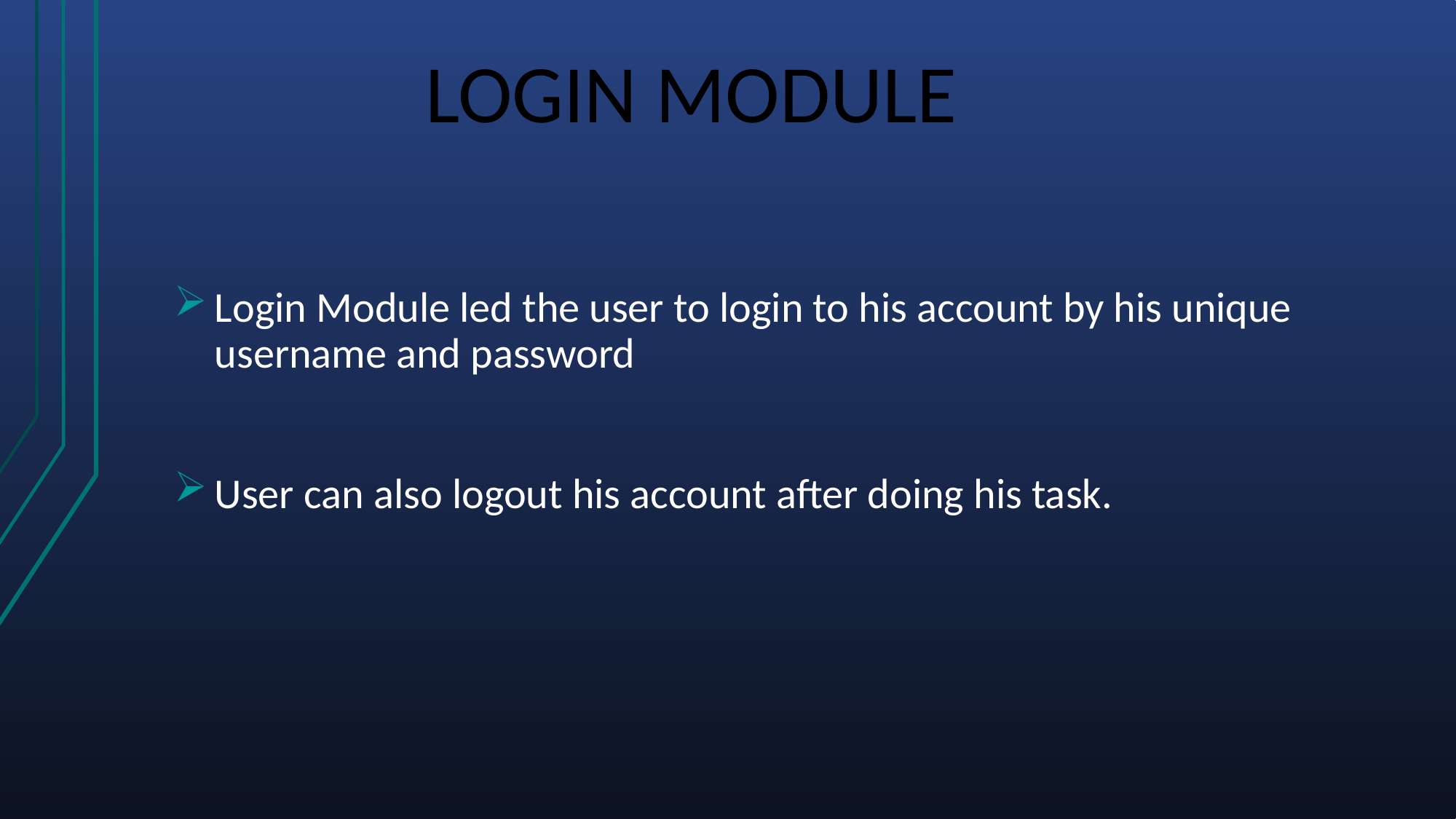

LOGIN MODULE
#

Login Module led the user to login to his account by his unique username and password

User can also logout his account after doing his task.